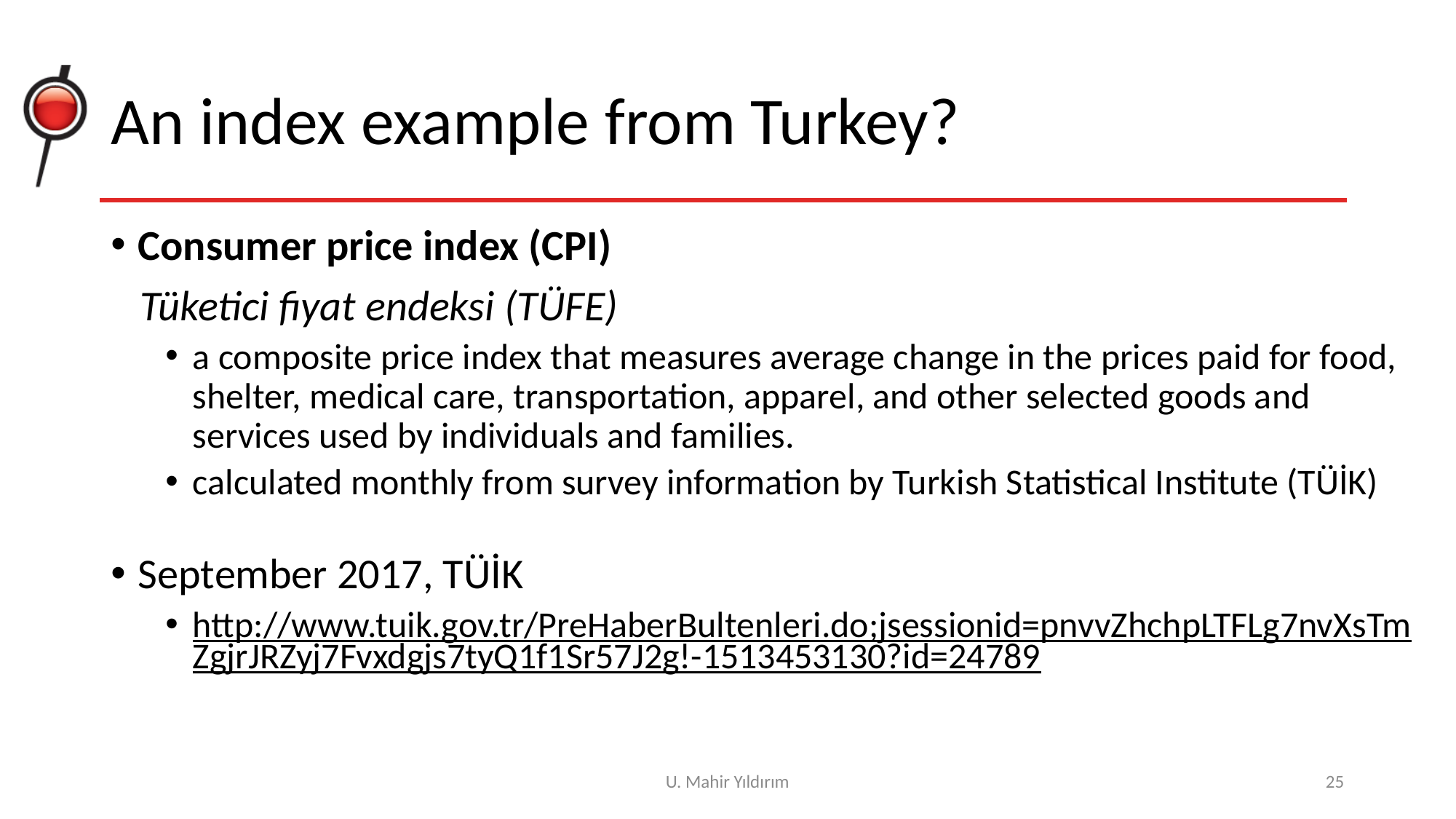

# An index example from Turkey?
Consumer price index (CPI)
   Tüketici fiyat endeksi (TÜFE)
a composite price index that measures average change in the prices paid for food, shelter, medical care, transportation, apparel, and other selected goods and services used by individuals and families.
calculated monthly from survey information by Turkish Statistical Institute (TÜİK)

September 2017, TÜİK
http://www.tuik.gov.tr/PreHaberBultenleri.do;jsessionid=pnvvZhchpLTFLg7nvXsTmZgjrJRZyj7Fvxdgjs7tyQ1f1Sr57J2g!-1513453130?id=24789
U. Mahir Yıldırım
25